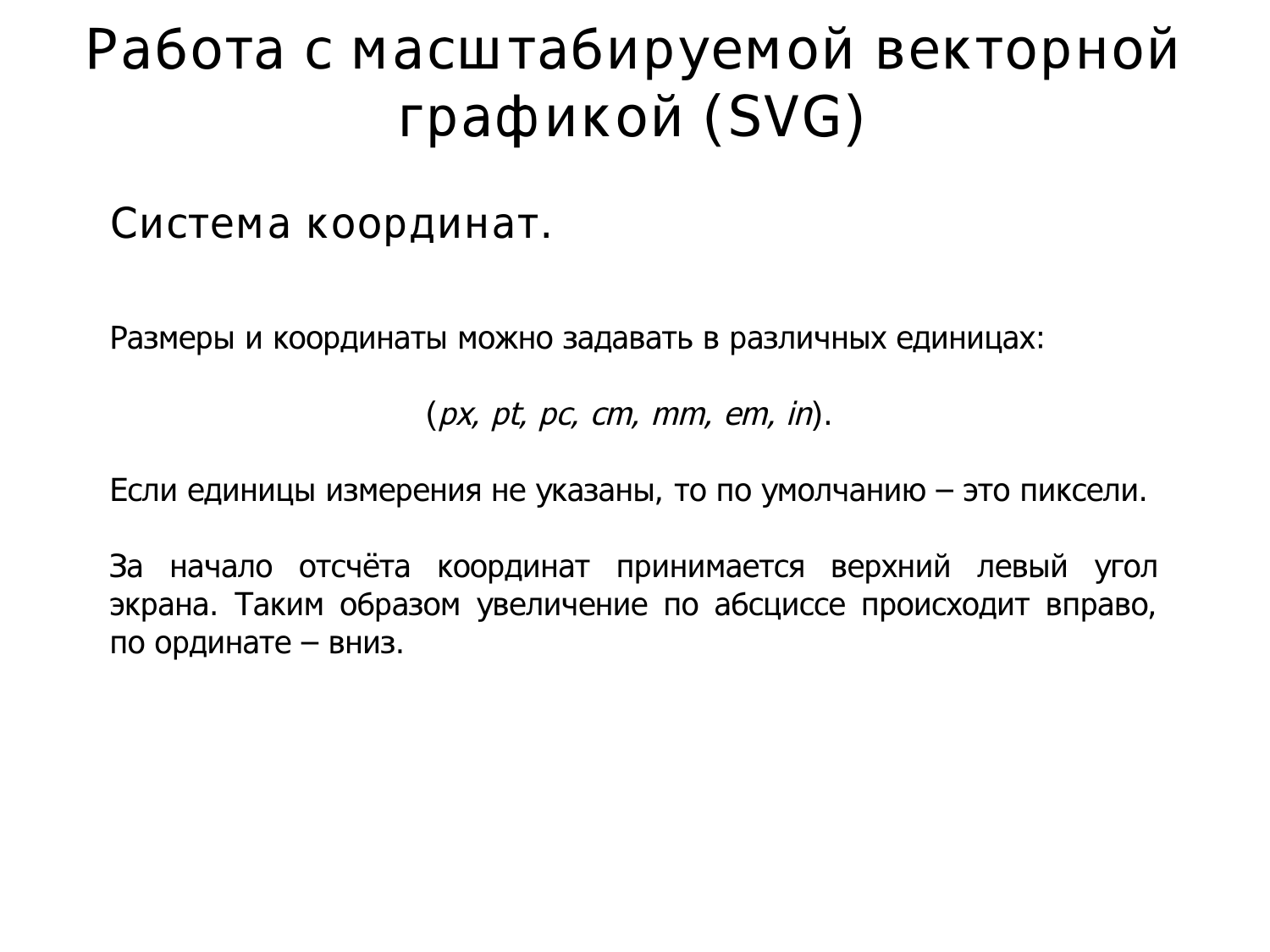

Работа с масштабируемой векторной графикой (SVG)
Система координат.

Размеры и координаты можно задавать в различных единицах:

(px, pt, pc, cm, mm, em, in).

Если единицы измерения не указаны, то по умолчанию – это пиксели.

За начало отсчёта координат принимается верхний левый угол экрана. Таким образом увеличение по абсциссе происходит вправо, по ординате – вниз.